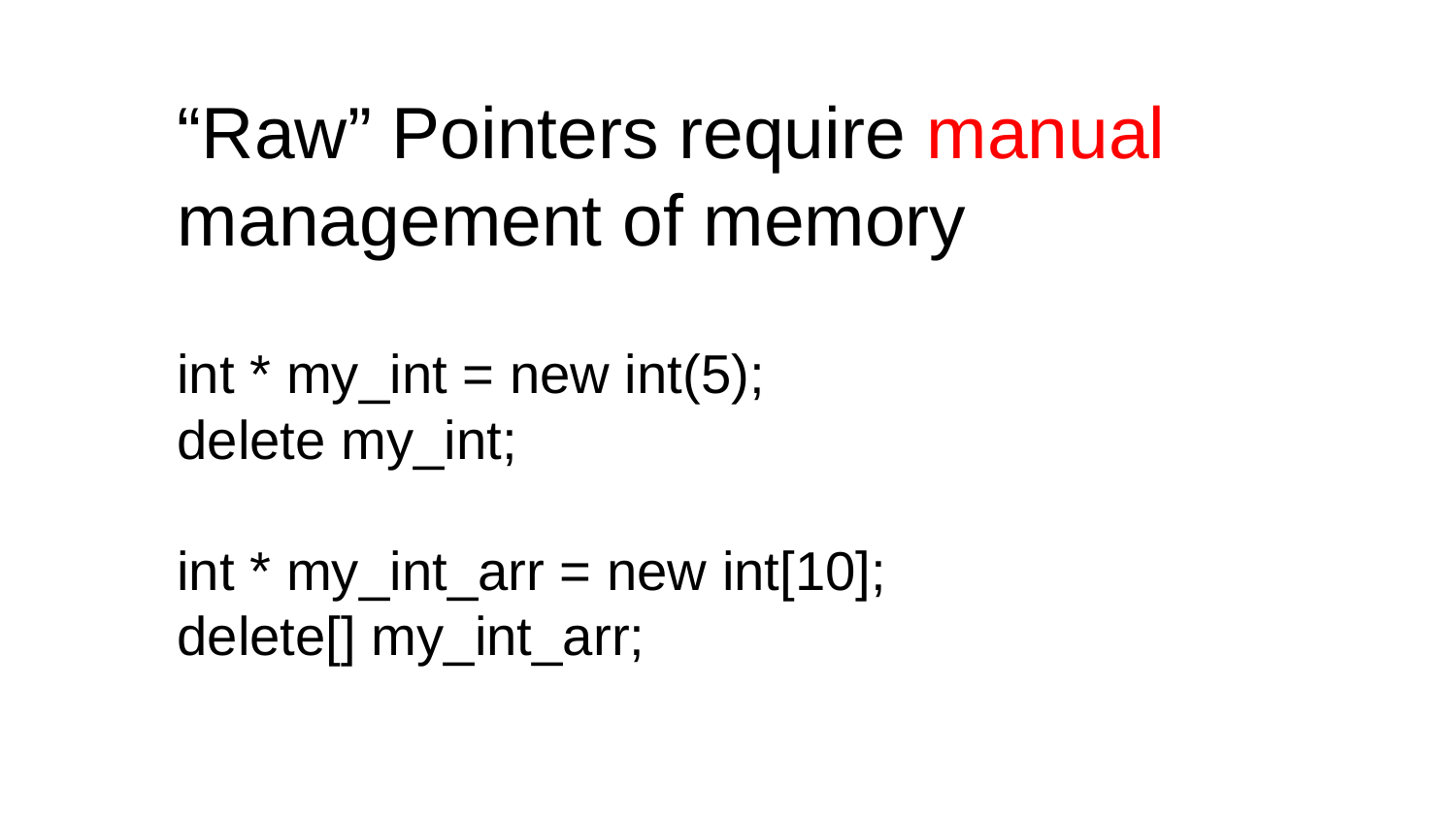

# “Raw” Pointers require manual management of memory
int * my_int = new int(5);
delete my_int;

int * my_int_arr = new int[10];
delete[] my_int_arr;